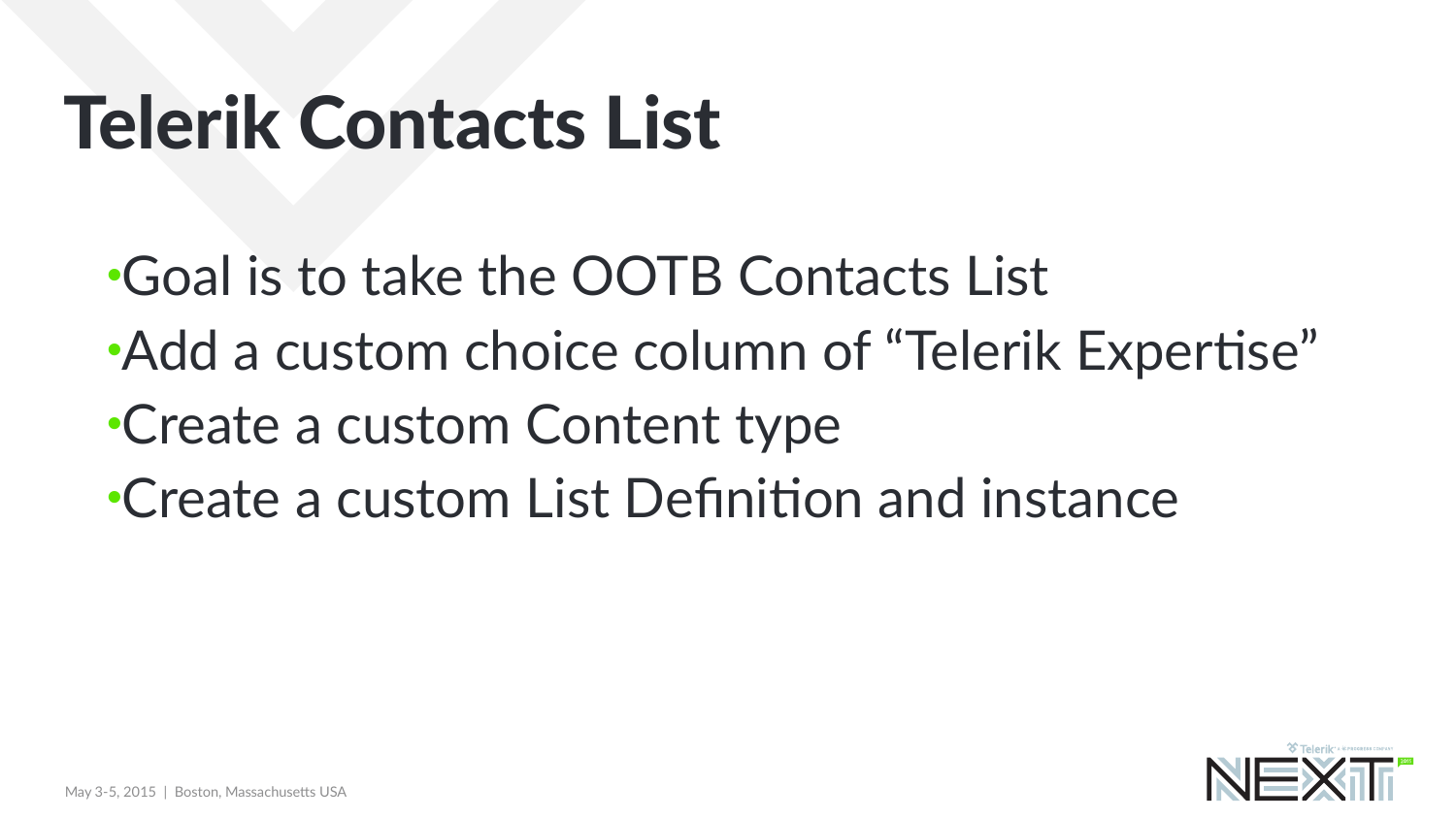

# Telerik Contacts List
Goal is to take the OOTB Contacts List
Add a custom choice column of “Telerik Expertise”
Create a custom Content type
Create a custom List Definition and instance